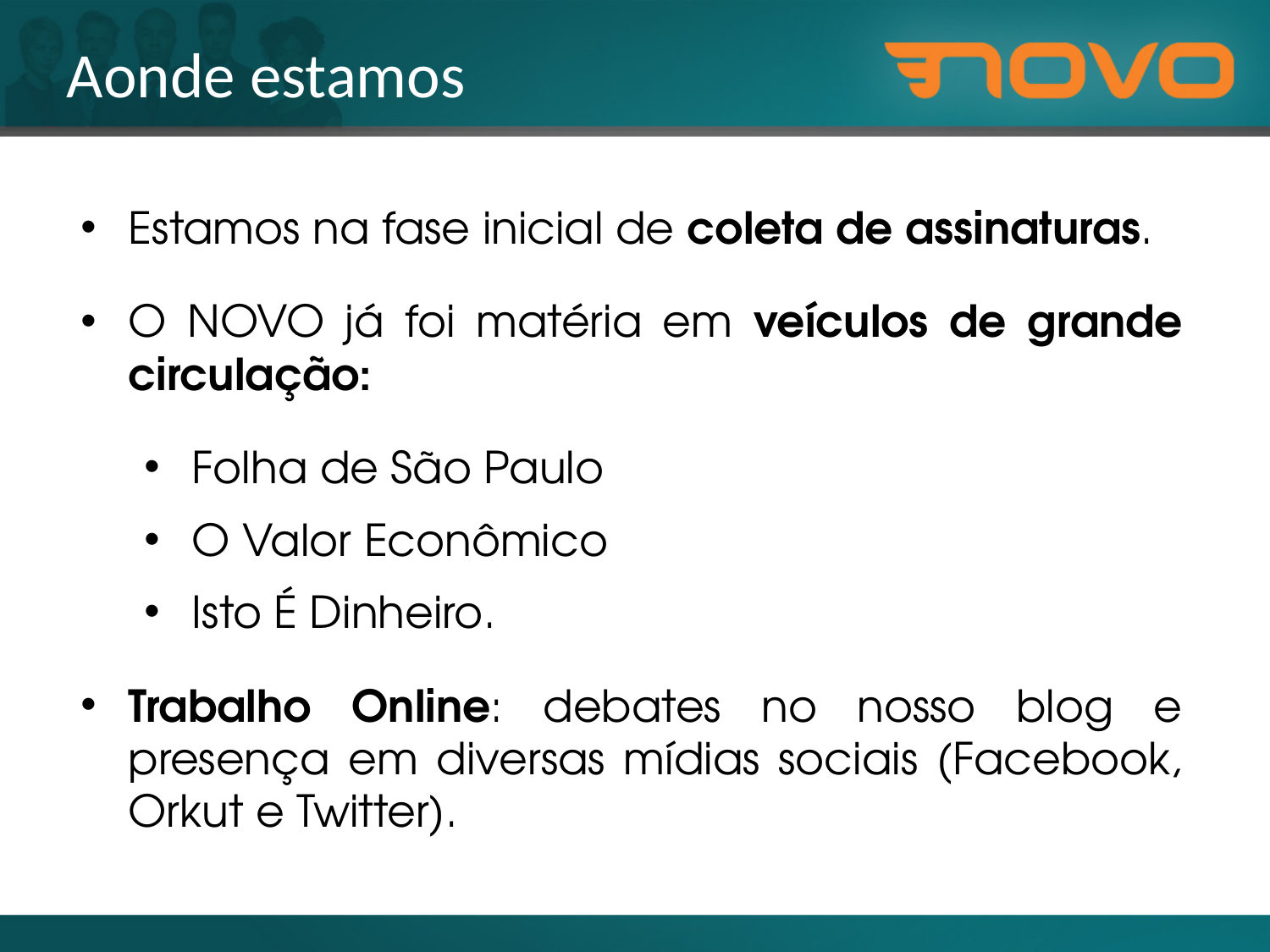

Aonde estamos
Estamos na fase inicial de coleta de assinaturas.
O NOVO já foi matéria em veículos de grande circulação:
Folha de São Paulo
O Valor Econômico
Isto É Dinheiro.
Trabalho Online: debates no nosso blog e presença em diversas mídias sociais (Facebook, Orkut e Twitter).